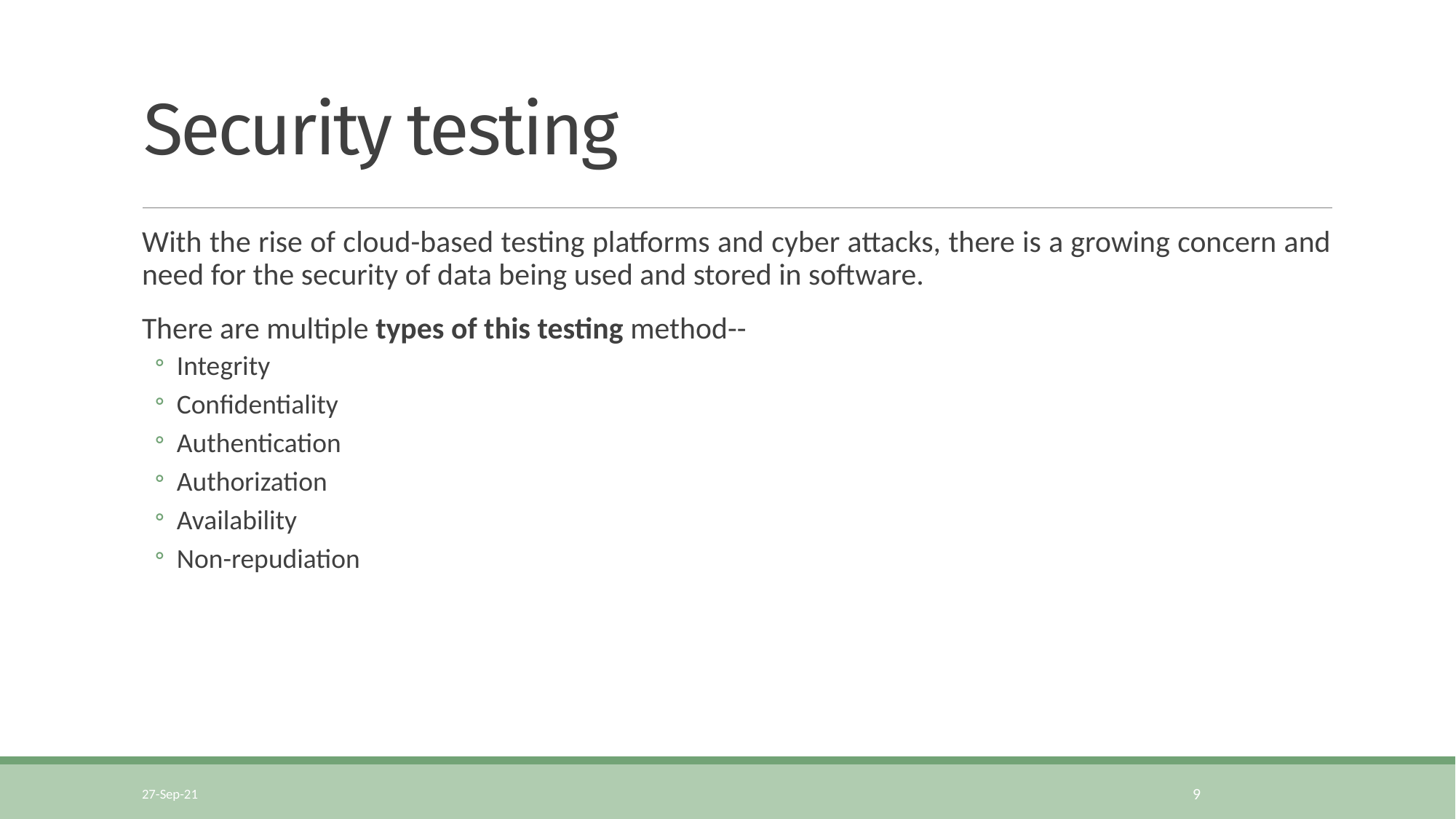

# Security testing
With the rise of cloud-based testing platforms and cyber attacks, there is a growing concern and need for the security of data being used and stored in software.
There are multiple types of this testing method--
Integrity
Confidentiality
Authentication
Authorization
Availability
Non-repudiation

27-Sep-21
9